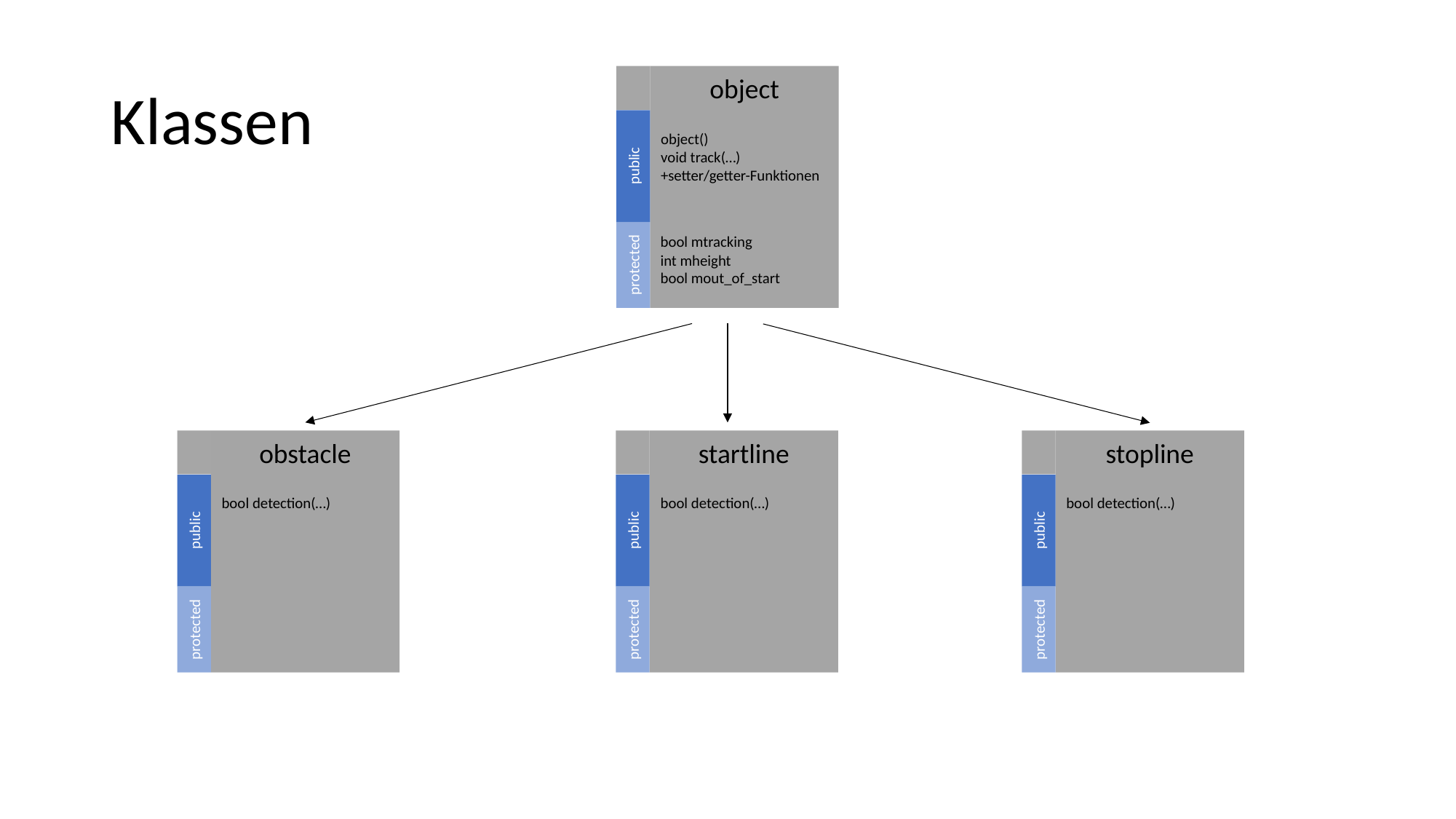

# Klassen

object
public
object()
void track(…)
+setter/getter-Funktionen
protected
bool mtracking
int mheight
bool mout_of_start

obstacle
public
bool detection(…)
protected

startline
public
bool detection(…)
protected

stopline
public
bool detection(…)
protected